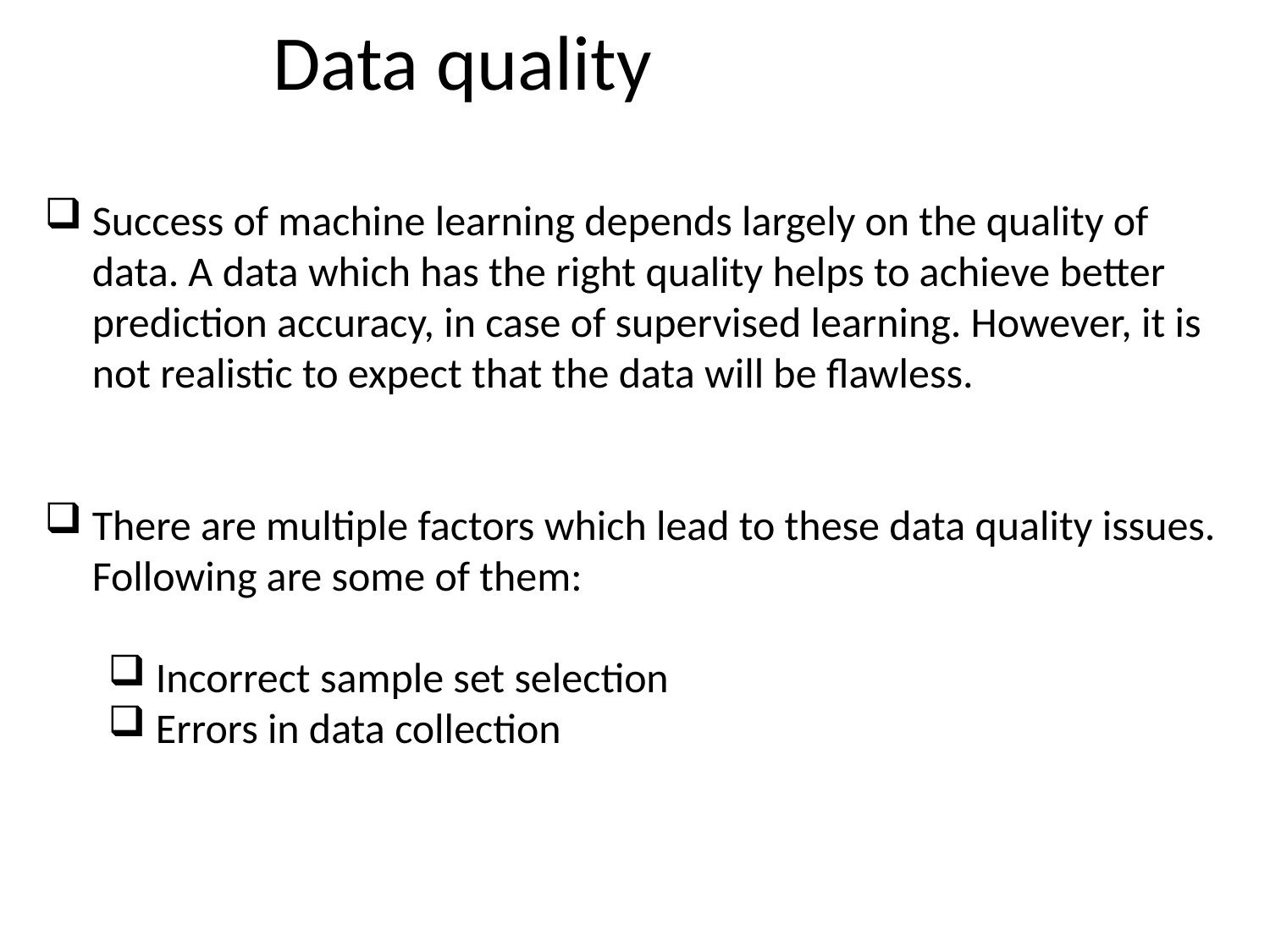

# Data quality
Success of machine learning depends largely on the quality of data. A data which has the right quality helps to achieve better prediction accuracy, in case of supervised learning. However, it is not realistic to expect that the data will be flawless.

There are multiple factors which lead to these data quality issues. Following are some of them:

Incorrect sample set selection
Errors in data collection